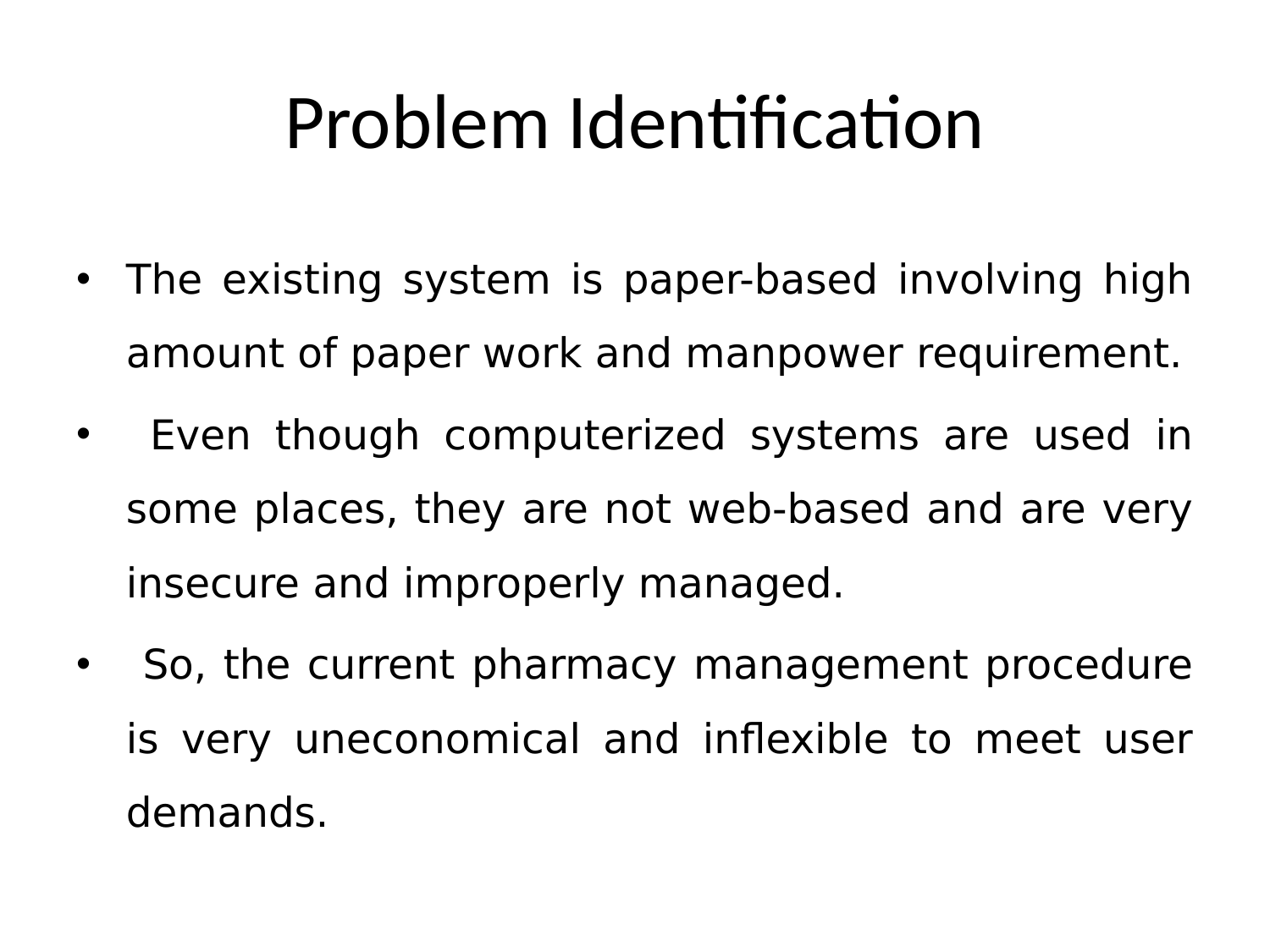

# Problem Identification
The existing system is paper-based involving high amount of paper work and manpower requirement.
 Even though computerized systems are used in some places, they are not web-based and are very insecure and improperly managed.
 So, the current pharmacy management procedure is very uneconomical and inflexible to meet user demands.